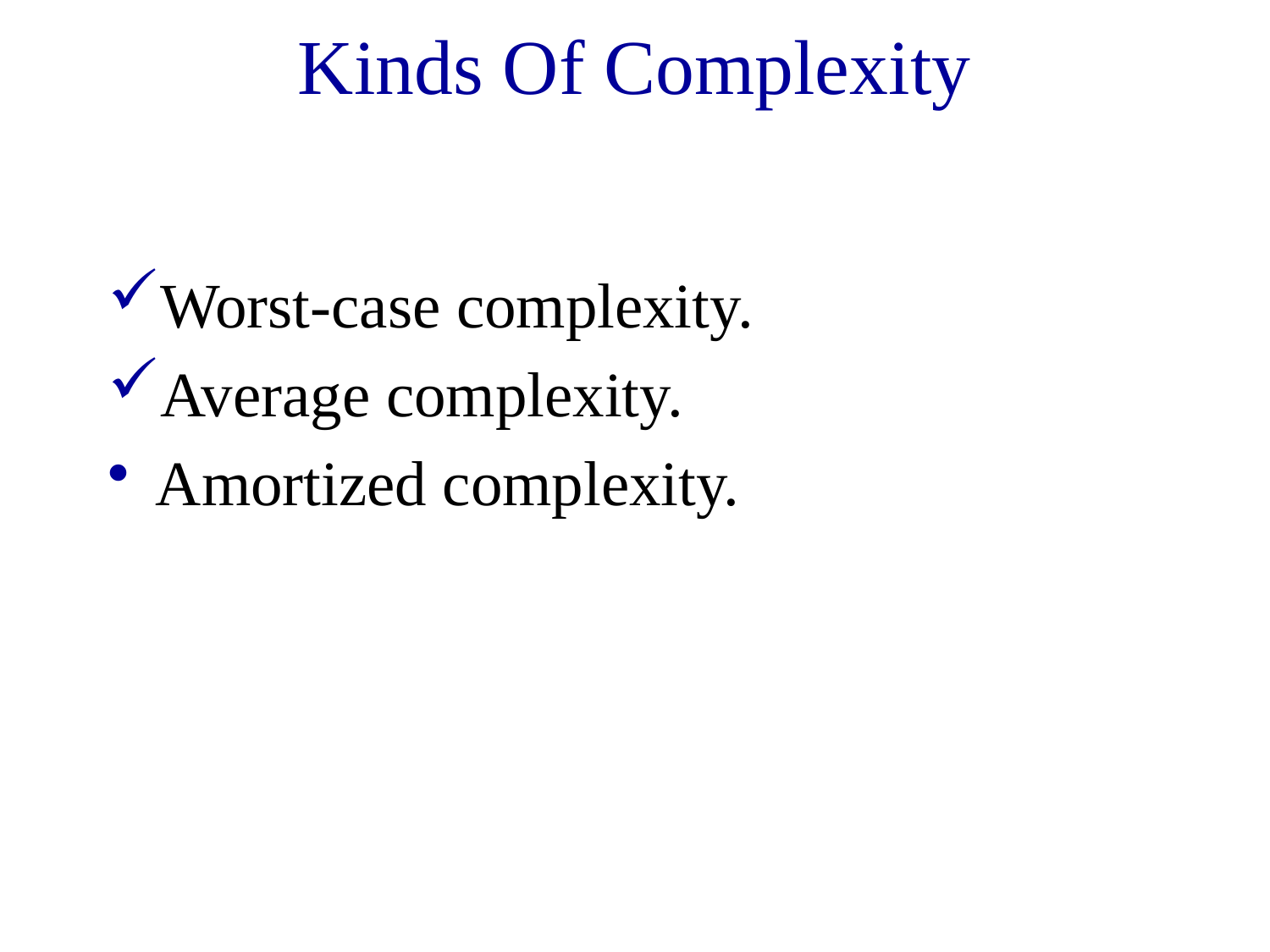

# Kinds Of Complexity

Worst-case complexity.
Average complexity.
Amortized complexity.